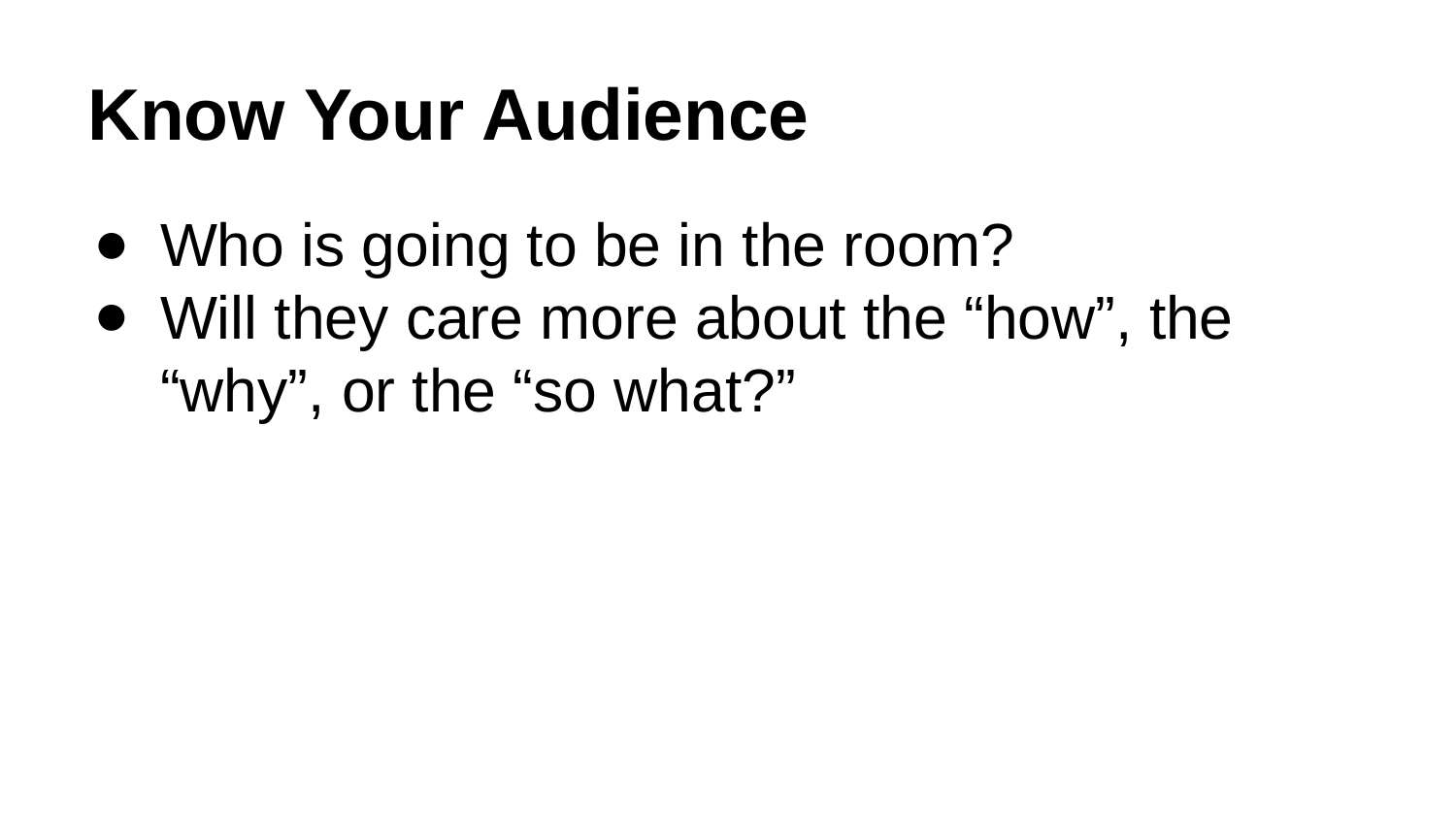

# Know Your Audience
Who is going to be in the room?
Will they care more about the “how”, the “why”, or the “so what?”